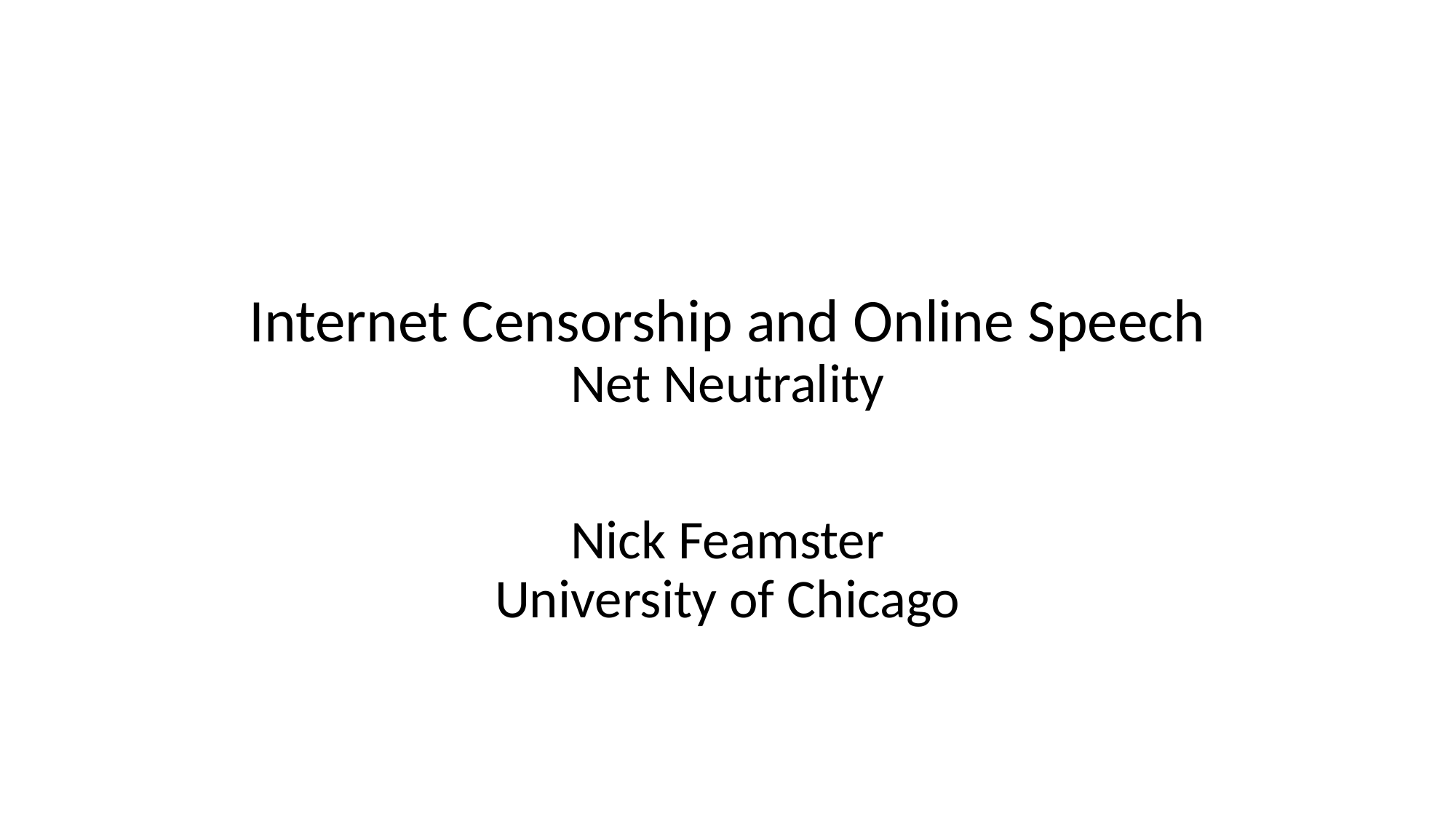

# Internet Censorship and Online Speech Net Neutrality
Nick Feamster
University of Chicago